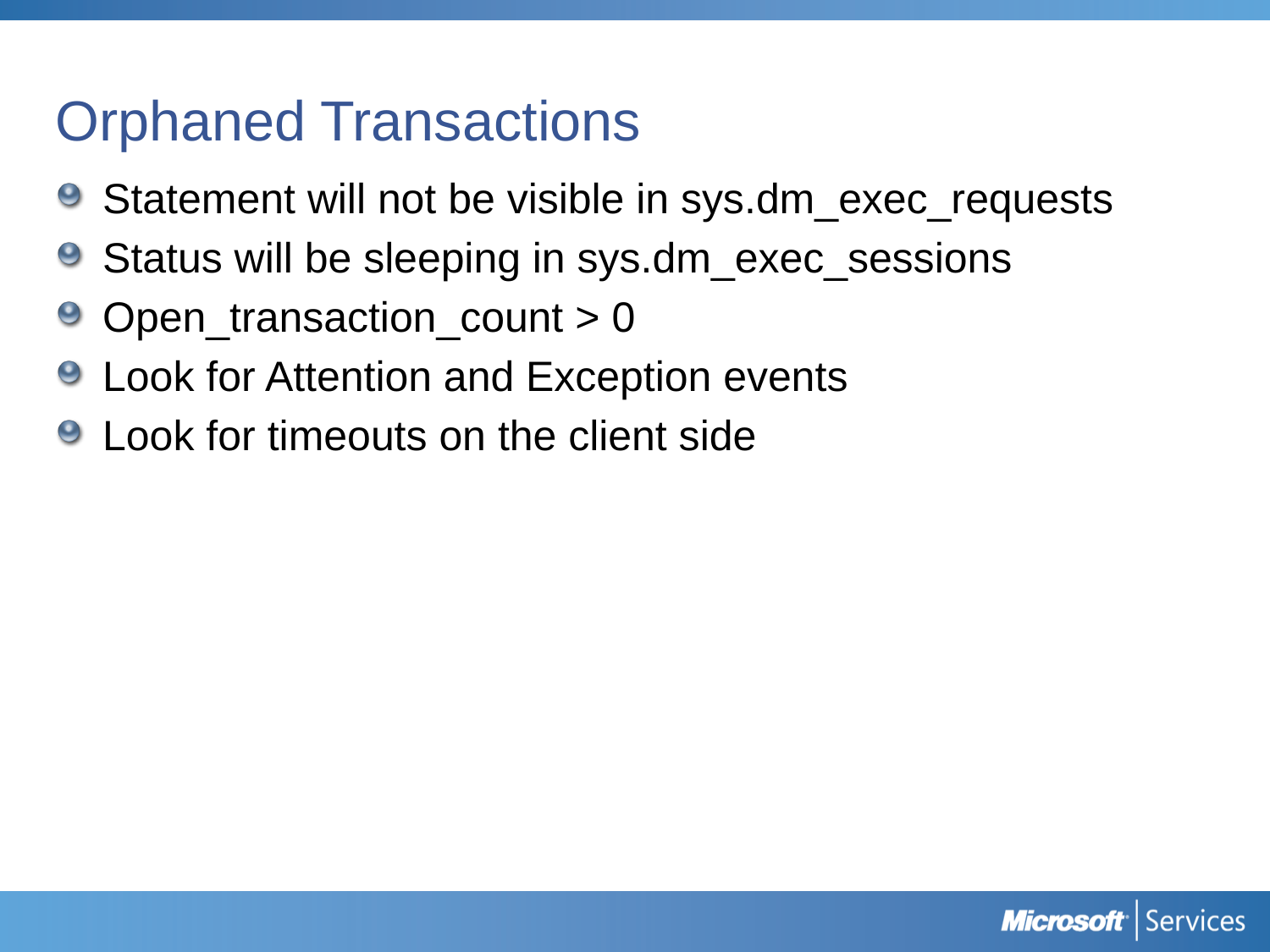

# Orphaned Transactions
Statement will not be visible in sys.dm_exec_requests
Status will be sleeping in sys.dm_exec_sessions
Open_transaction_count > 0
Look for Attention and Exception events
Look for timeouts on the client side